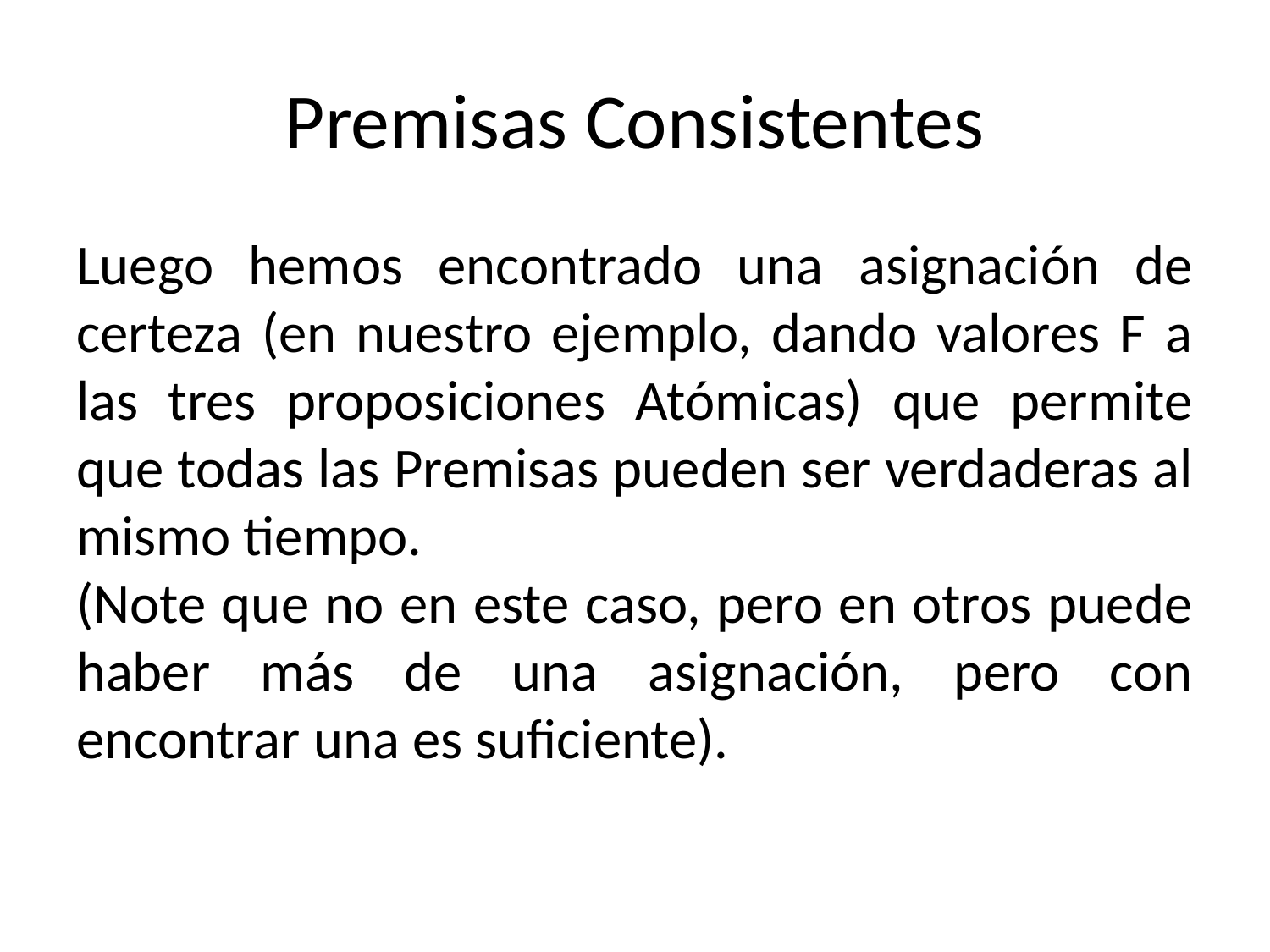

# Premisas Consistentes
Luego hemos encontrado una asignación de certeza (en nuestro ejemplo, dando valores F a las tres proposiciones Atómicas) que permite que todas las Premisas pueden ser verdaderas al mismo tiempo.
(Note que no en este caso, pero en otros puede haber más de una asignación, pero con encontrar una es suficiente).